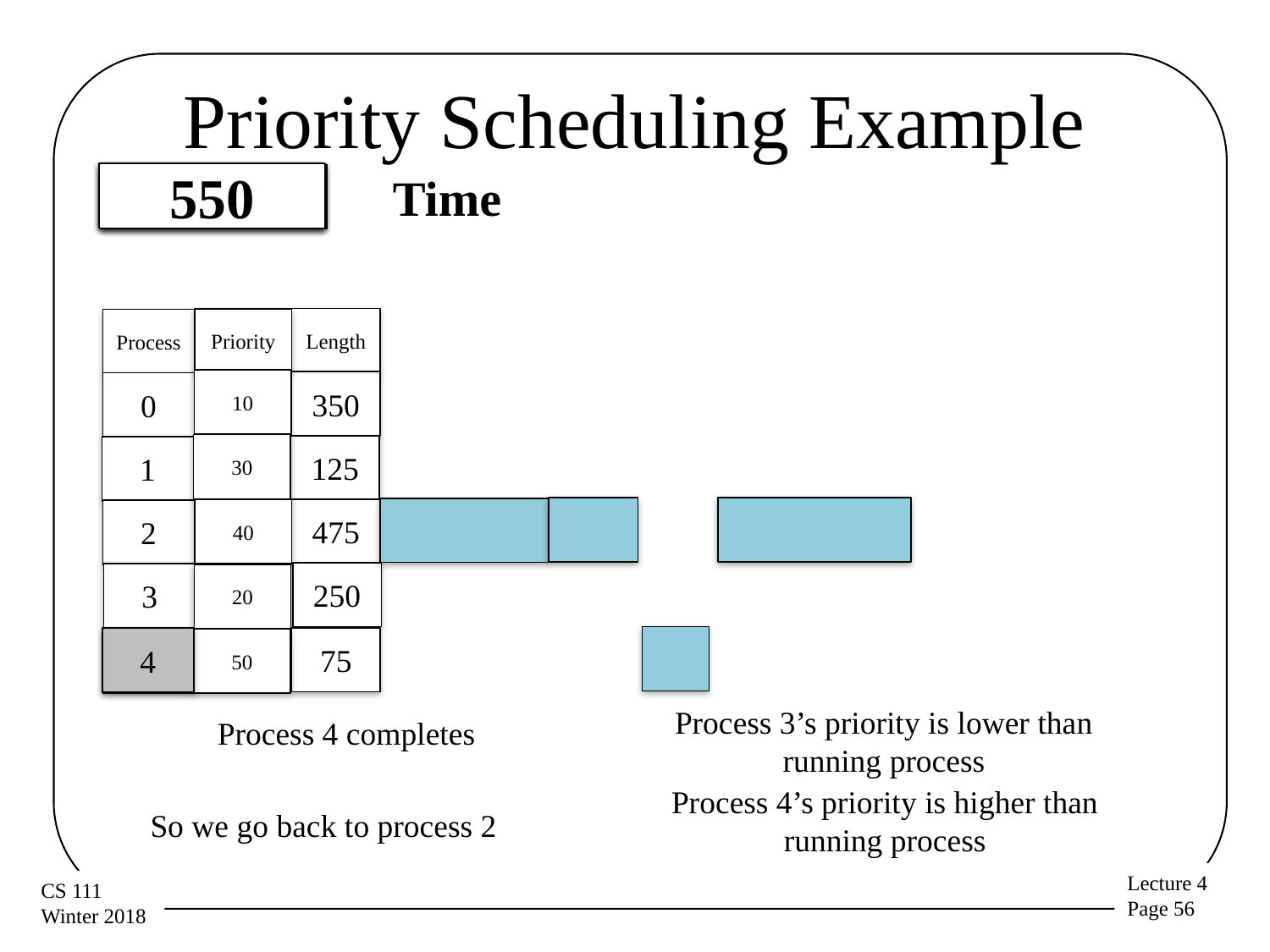

# Priority Scheduling Example
Time
300
550
200
375
0

Length
Priority
Process
10
350
0
30
125
1

475
40
2
250
3
20

75
4
50
4
Process 3’s priority is lower than running process
Process 4 completes
Process 4’s priority is higher than running process
So we go back to process 2